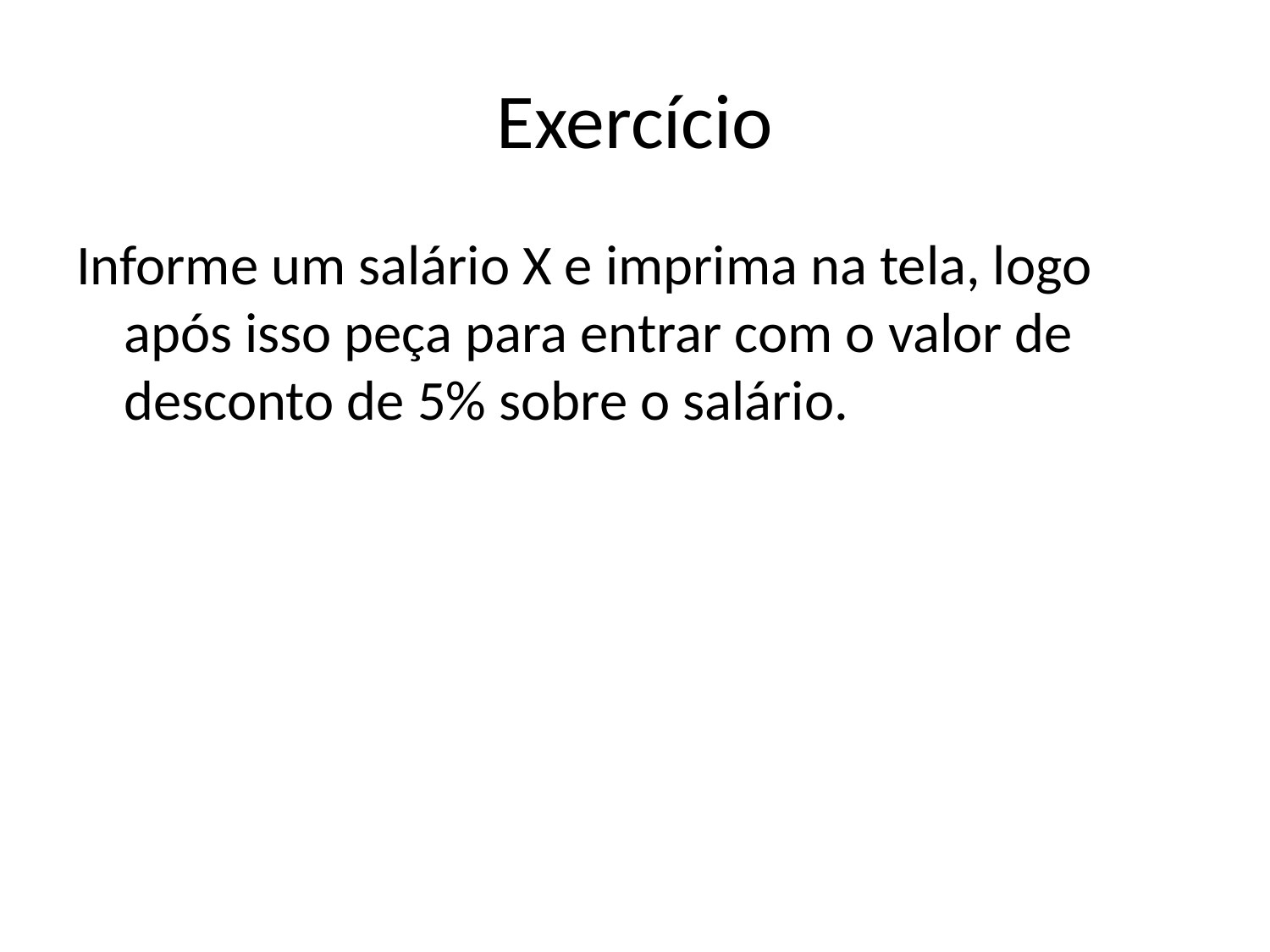

# Exercício
Informe um salário X e imprima na tela, logo após isso peça para entrar com o valor de desconto de 5% sobre o salário.